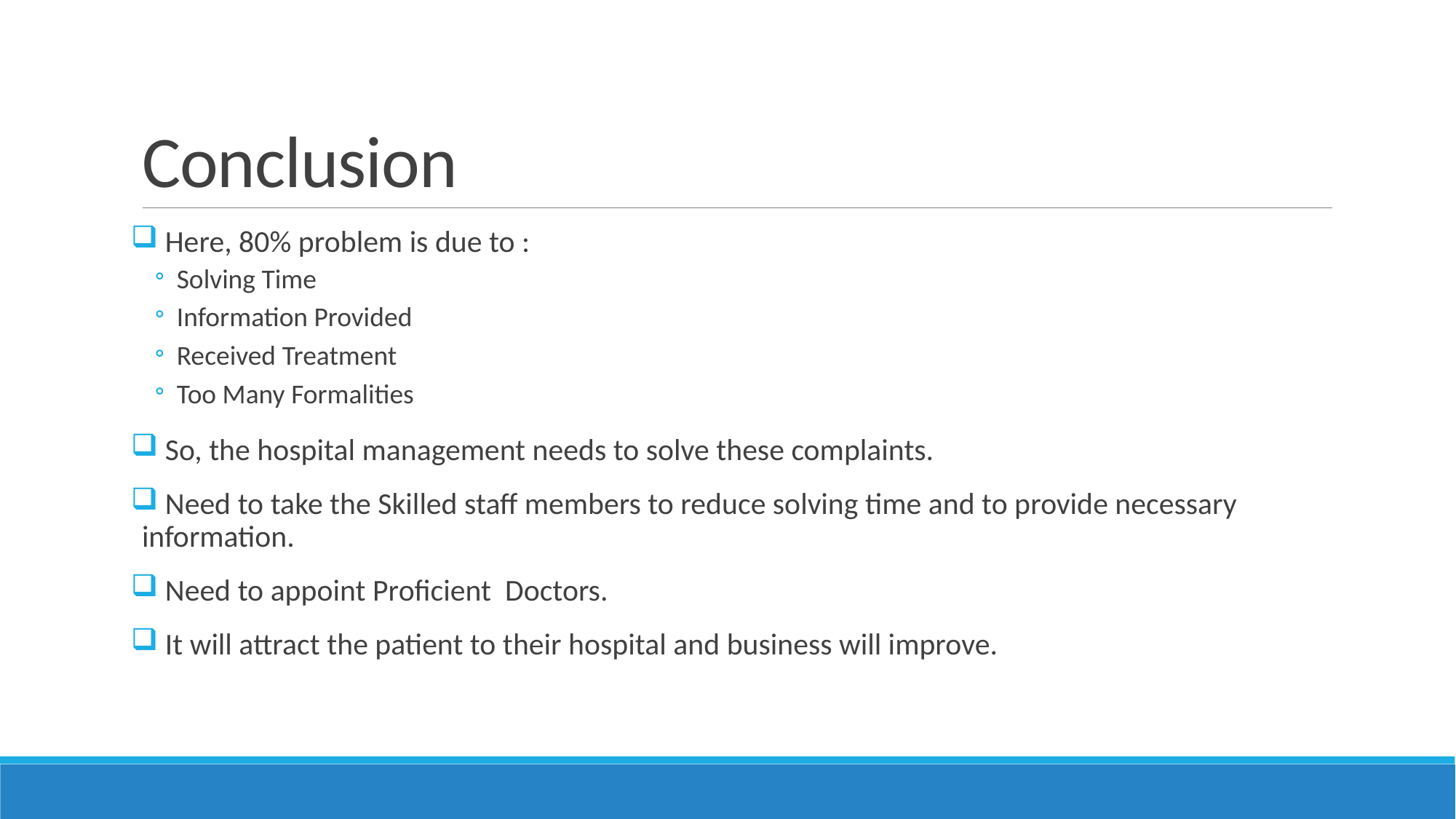

# Conclusion
 Here, 80% problem is due to :
Solving Time
Information Provided
Received Treatment
Too Many Formalities
 So, the hospital management needs to solve these complaints.
 Need to take the Skilled staff members to reduce solving time and to provide necessary information.
 Need to appoint Proficient  Doctors.
 It will attract the patient to their hospital and business will improve.